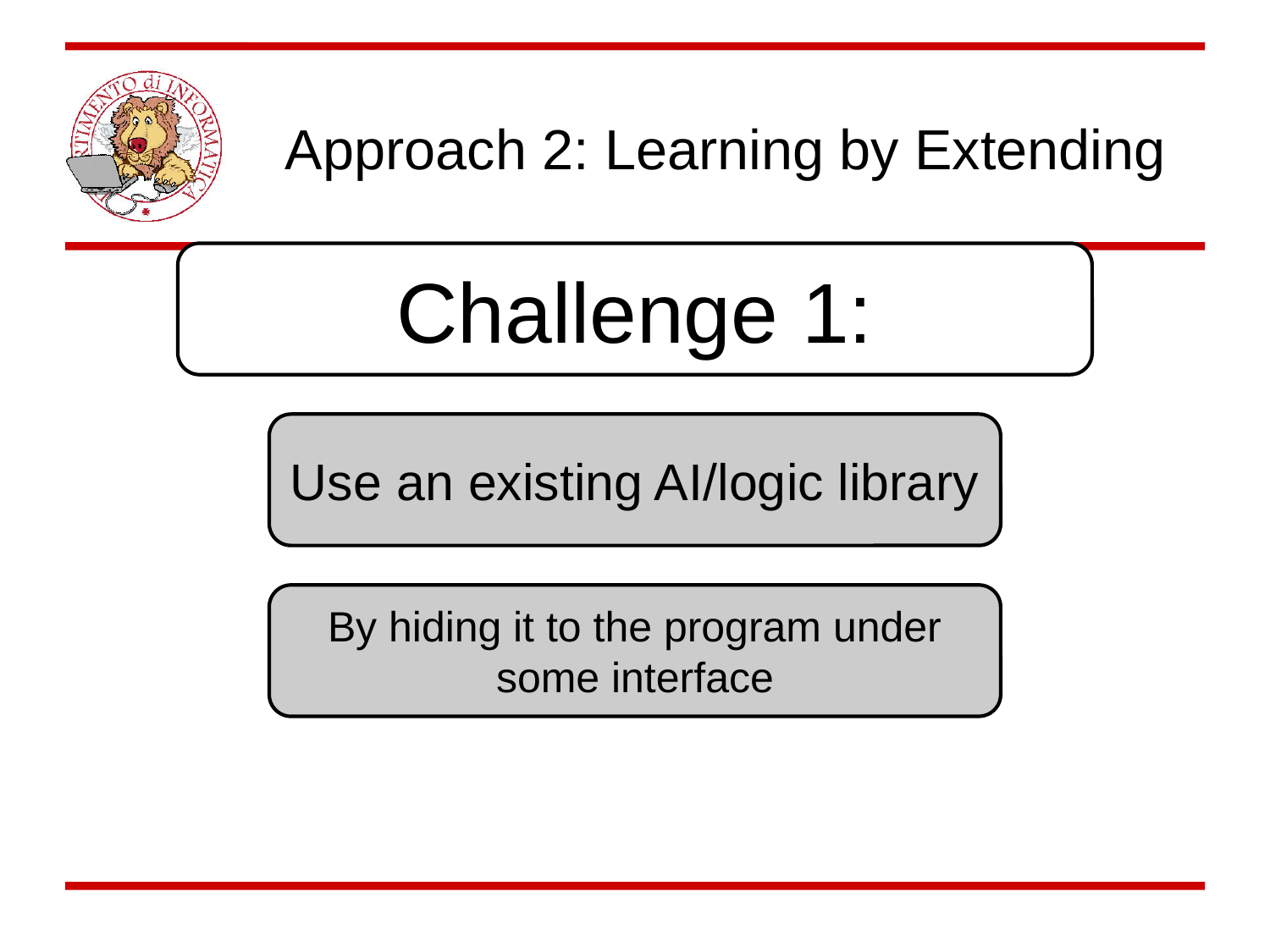

# Approach 2: Learning by Extending
Challenge 1:
Use an existing AI/logic library
By hiding it to the program under some interface